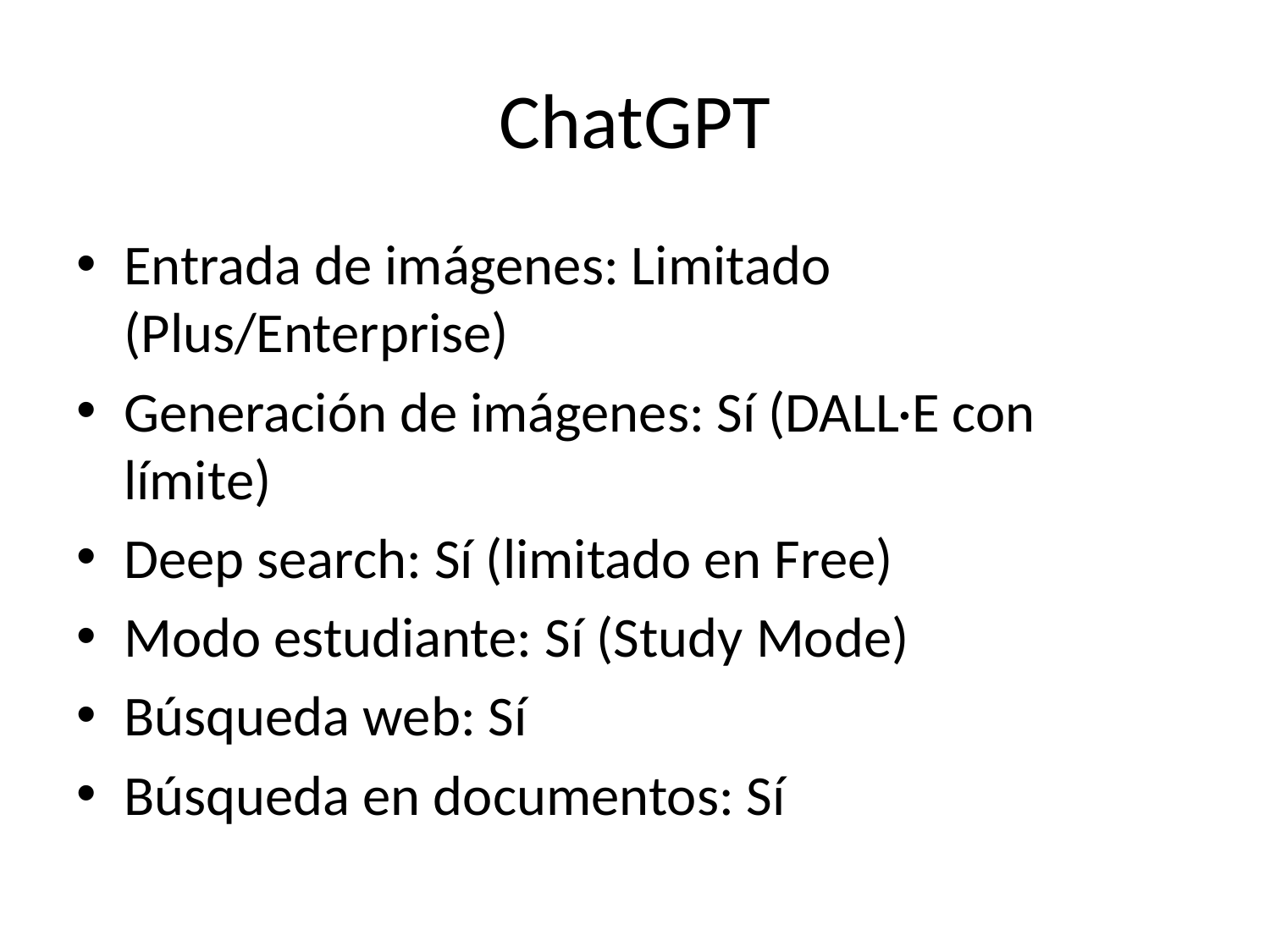

# ChatGPT
Entrada de imágenes: Limitado (Plus/Enterprise)
Generación de imágenes: Sí (DALL·E con límite)
Deep search: Sí (limitado en Free)
Modo estudiante: Sí (Study Mode)
Búsqueda web: Sí
Búsqueda en documentos: Sí